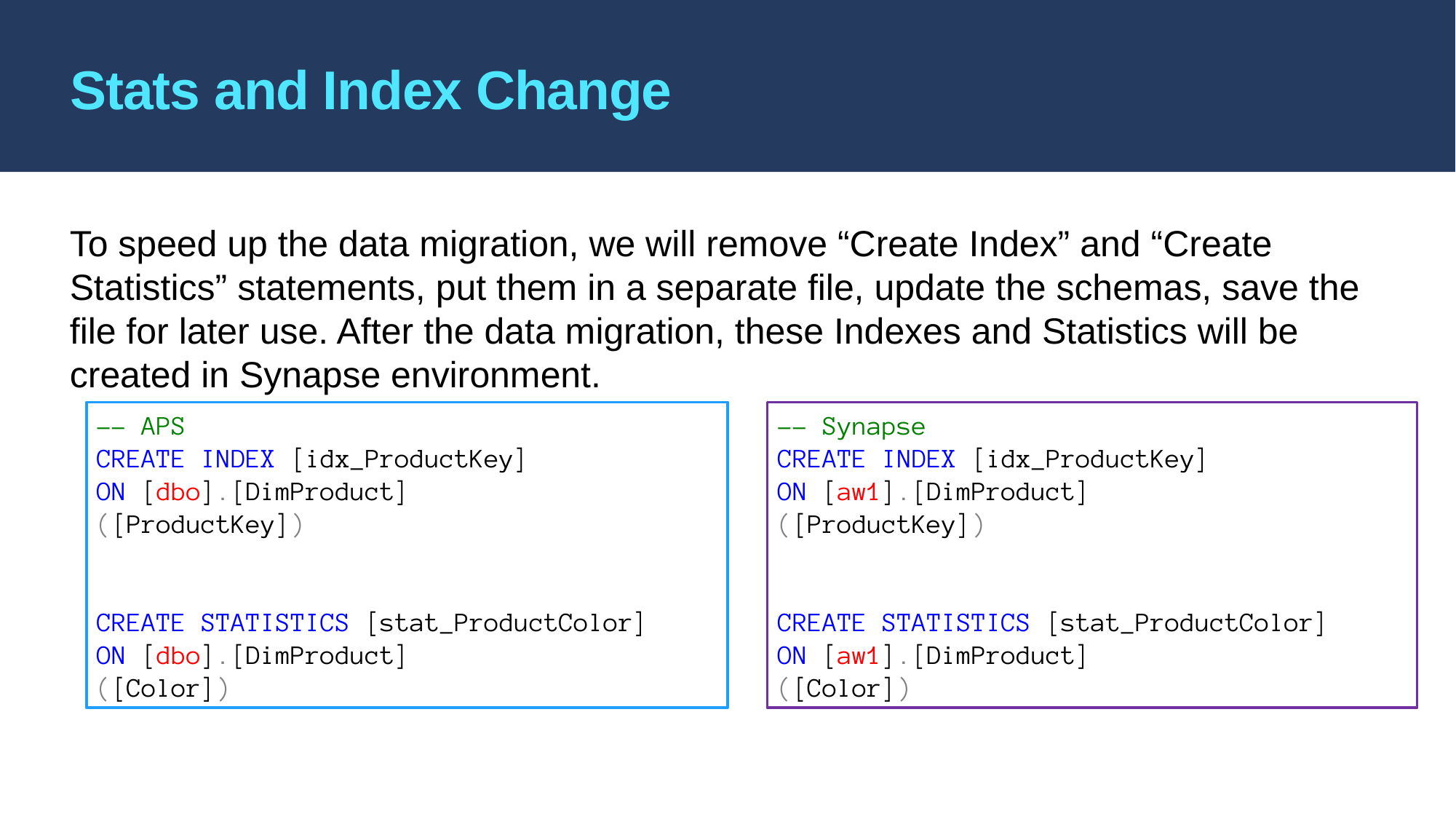

# Stats and Index Change
To speed up the data migration, we will remove “Create Index” and “Create Statistics” statements, put them in a separate file, update the schemas, save the file for later use. After the data migration, these Indexes and Statistics will be created in Synapse environment.
-- APS
CREATE INDEX [idx_ProductKey]
ON [dbo].[DimProduct]
([ProductKey])

CREATE STATISTICS [stat_ProductColor]
ON [dbo].[DimProduct]
([Color])
-- Synapse
CREATE INDEX [idx_ProductKey]
ON [aw1].[DimProduct]
([ProductKey])

CREATE STATISTICS [stat_ProductColor]
ON [aw1].[DimProduct]
([Color])